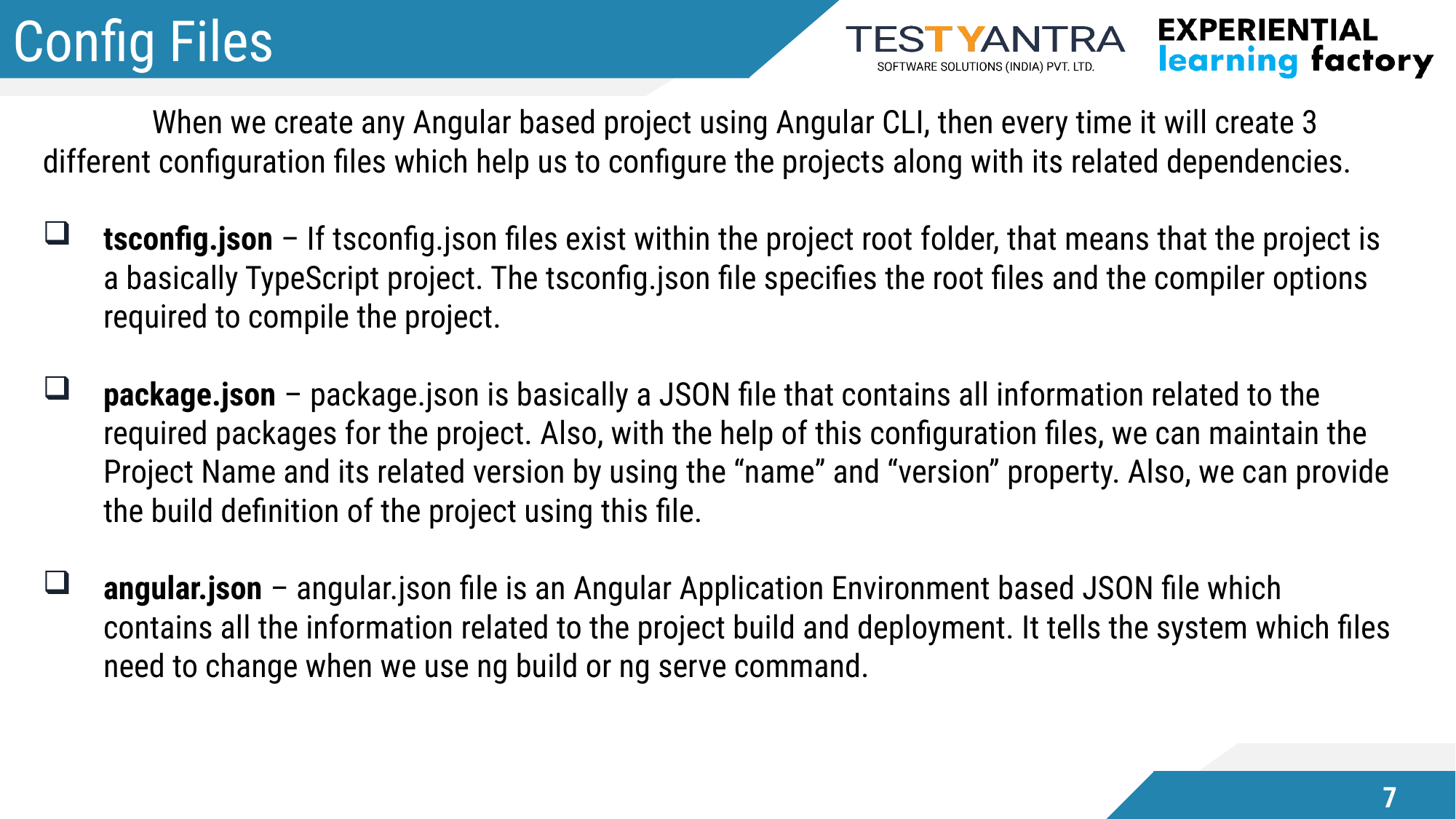

# Config Files
	When we create any Angular based project using Angular CLI, then every time it will create 3 different configuration files which help us to configure the projects along with its related dependencies.

tsconfig.json – If tsconfig.json files exist within the project root folder, that means that the project is a basically TypeScript project. The tsconfig.json file specifies the root files and the compiler options required to compile the project.

package.json – package.json is basically a JSON file that contains all information related to the required packages for the project. Also, with the help of this configuration files, we can maintain the Project Name and its related version by using the “name” and “version” property. Also, we can provide the build definition of the project using this file.

angular.json – angular.json file is an Angular Application Environment based JSON file which contains all the information related to the project build and deployment. It tells the system which files need to change when we use ng build or ng serve command.
7